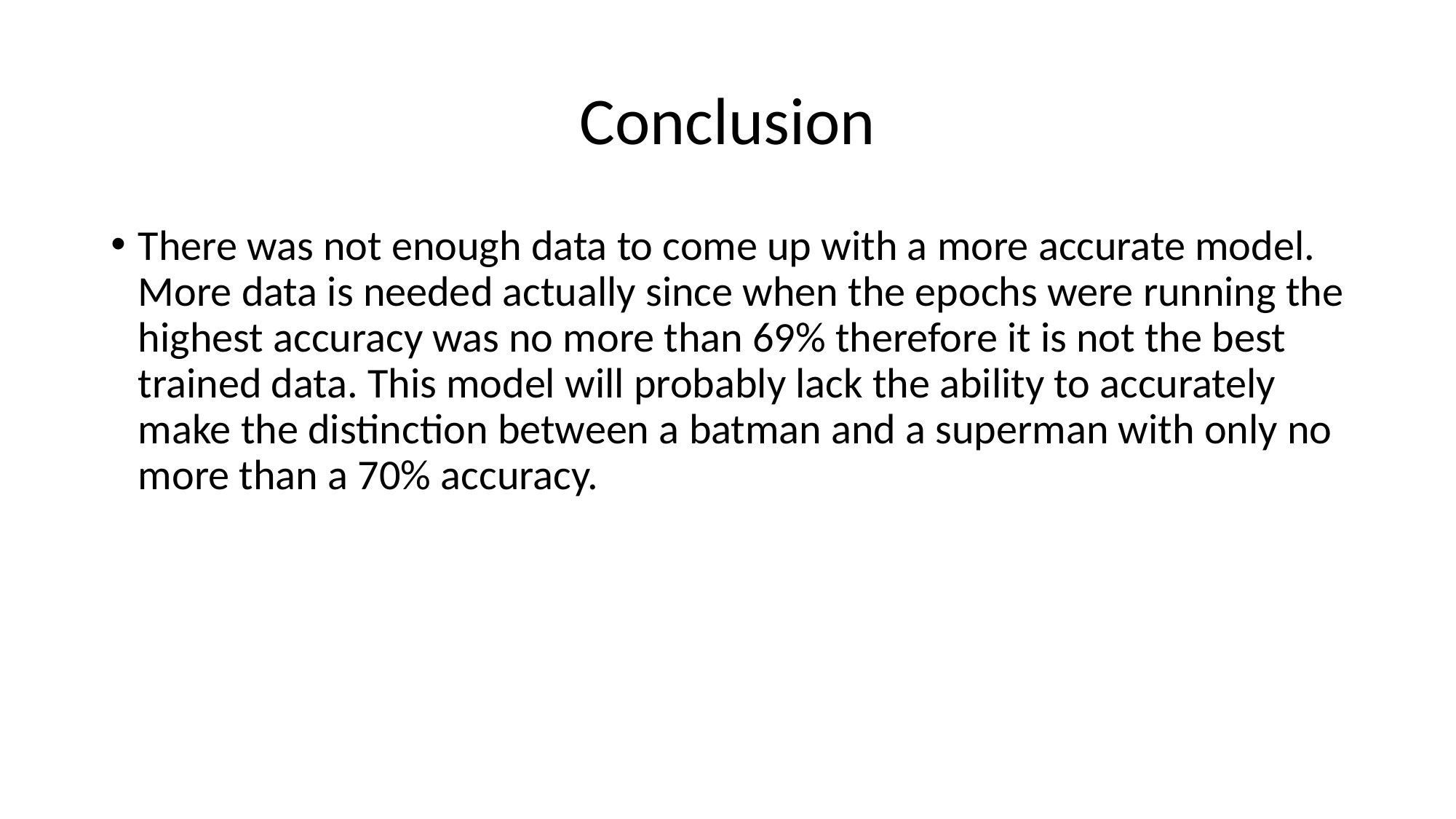

# Conclusion
There was not enough data to come up with a more accurate model. More data is needed actually since when the epochs were running the highest accuracy was no more than 69% therefore it is not the best trained data. This model will probably lack the ability to accurately make the distinction between a batman and a superman with only no more than a 70% accuracy.